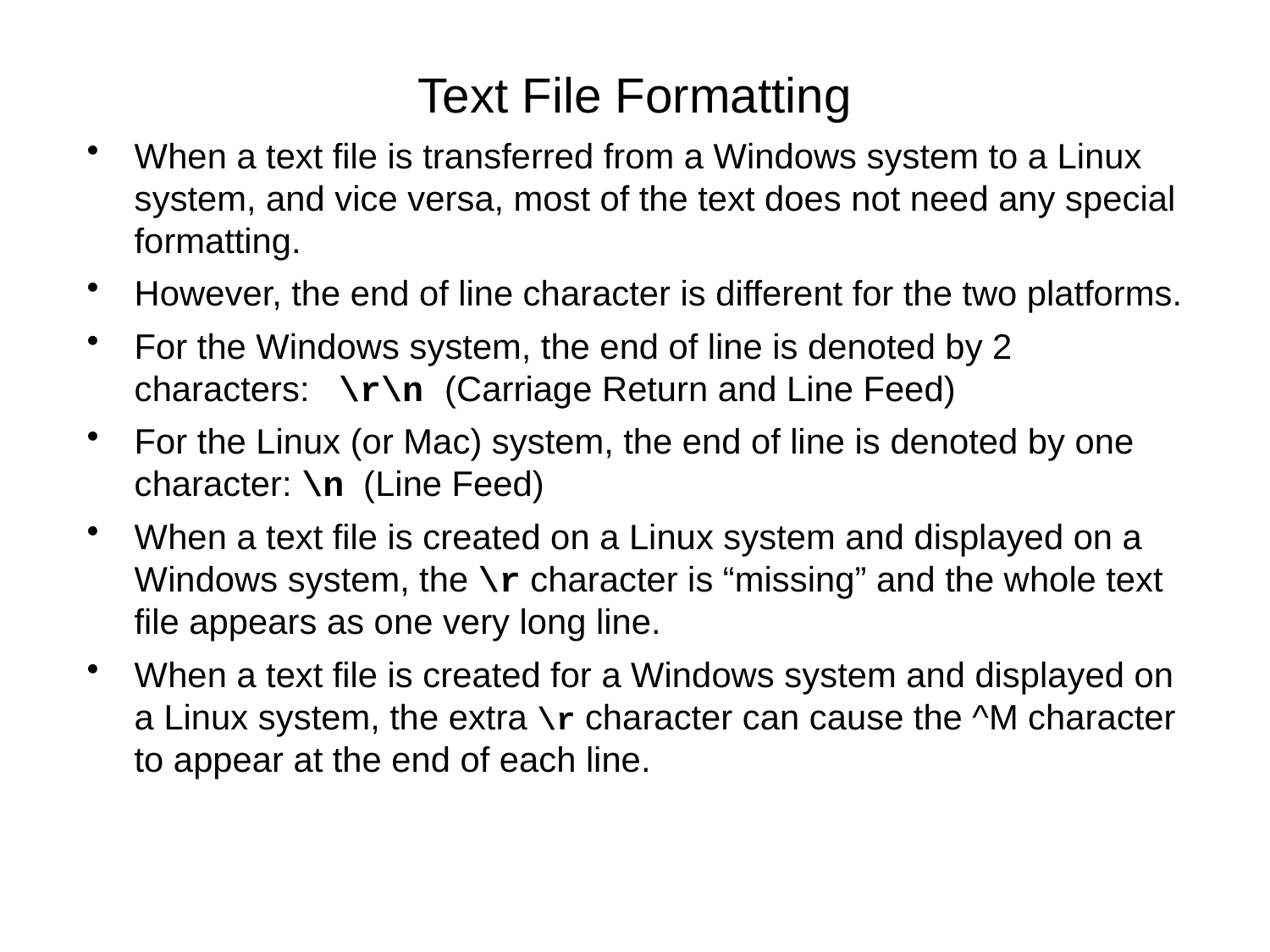

# Text File Formatting
When a text file is transferred from a Windows system to a Linux system, and vice versa, most of the text does not need any special formatting.
However, the end of line character is different for the two platforms.
For the Windows system, the end of line is denoted by 2 characters:   \r\n (Carriage Return and Line Feed)
For the Linux (or Mac) system, the end of line is denoted by one character: \n  (Line Feed)
When a text file is created on a Linux system and displayed on a Windows system, the \r character is “missing” and the whole text file appears as one very long line.
When a text file is created for a Windows system and displayed on a Linux system, the extra \r character can cause the ^M character to appear at the end of each line.